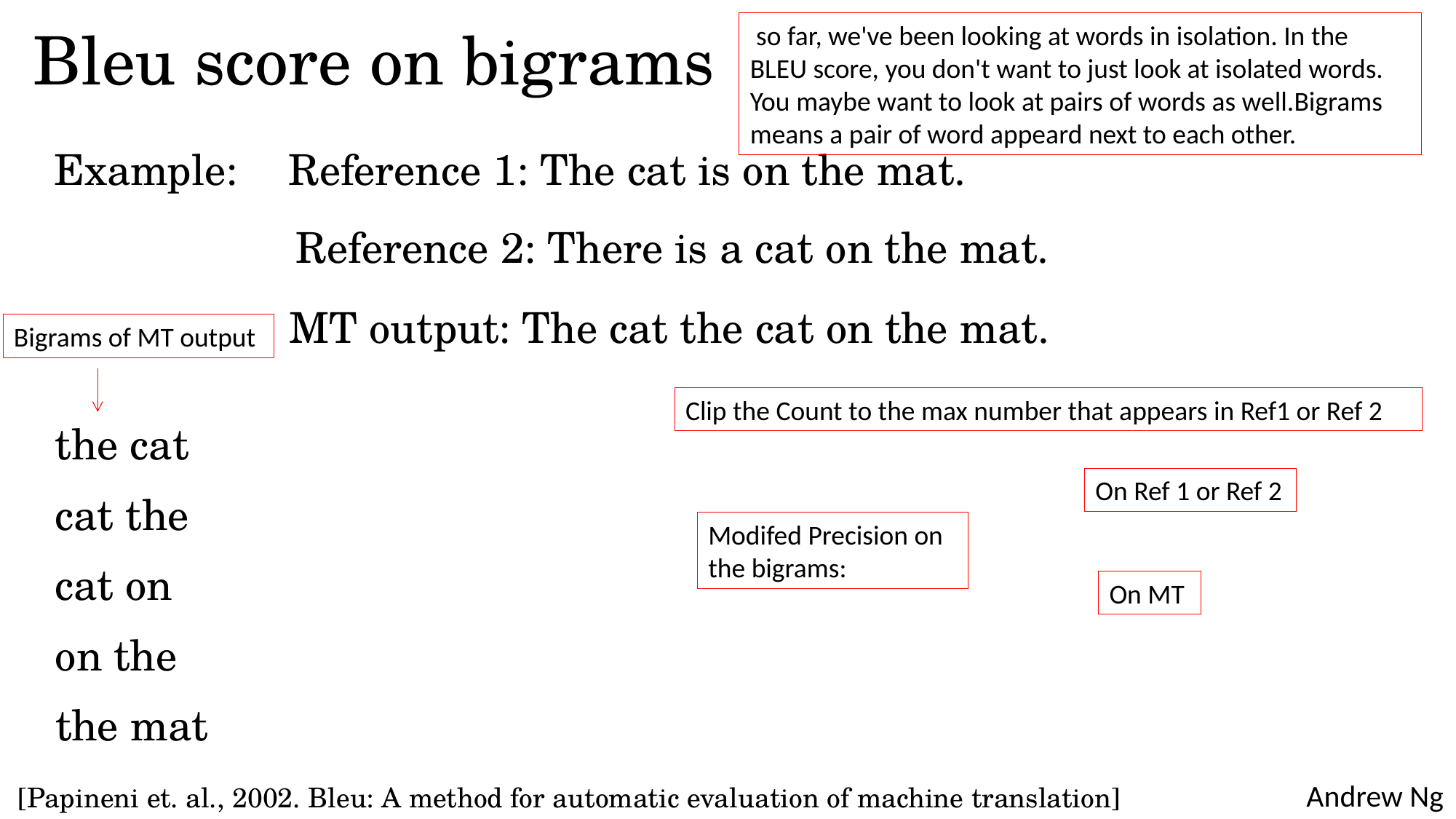

so far, we've been looking at words in isolation. In the BLEU score, you don't want to just look at isolated words. You maybe want to look at pairs of words as well.Bigrams means a pair of word appeard next to each other.
# Bleu score on bigrams
Example:
Reference 1: The cat is on the mat.
Reference 2: There is a cat on the mat.
MT output: The cat the cat on the mat.
Bigrams of MT output
Clip the Count to the max number that appears in Ref1 or Ref 2
the cat
On Ref 1 or Ref 2
cat the
Modifed Precision on the bigrams:
cat on
On MT
on the
the mat
[Papineni et. al., 2002. Bleu: A method for automatic evaluation of machine translation]